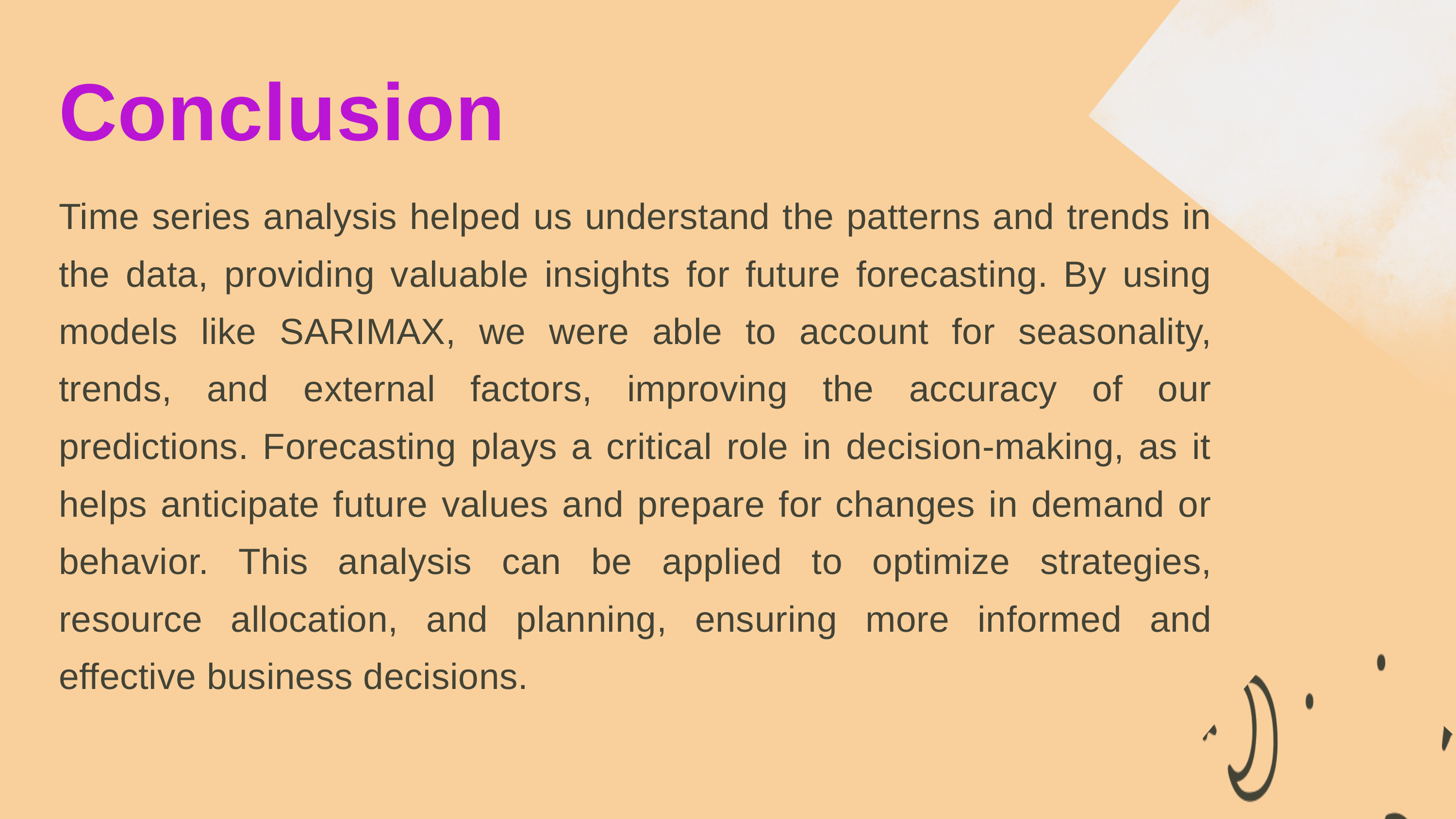

Conclusion
Time series analysis helped us understand the patterns and trends in the data, providing valuable insights for future forecasting. By using models like SARIMAX, we were able to account for seasonality, trends, and external factors, improving the accuracy of our predictions. Forecasting plays a critical role in decision-making, as it helps anticipate future values and prepare for changes in demand or behavior. This analysis can be applied to optimize strategies, resource allocation, and planning, ensuring more informed and effective business decisions.